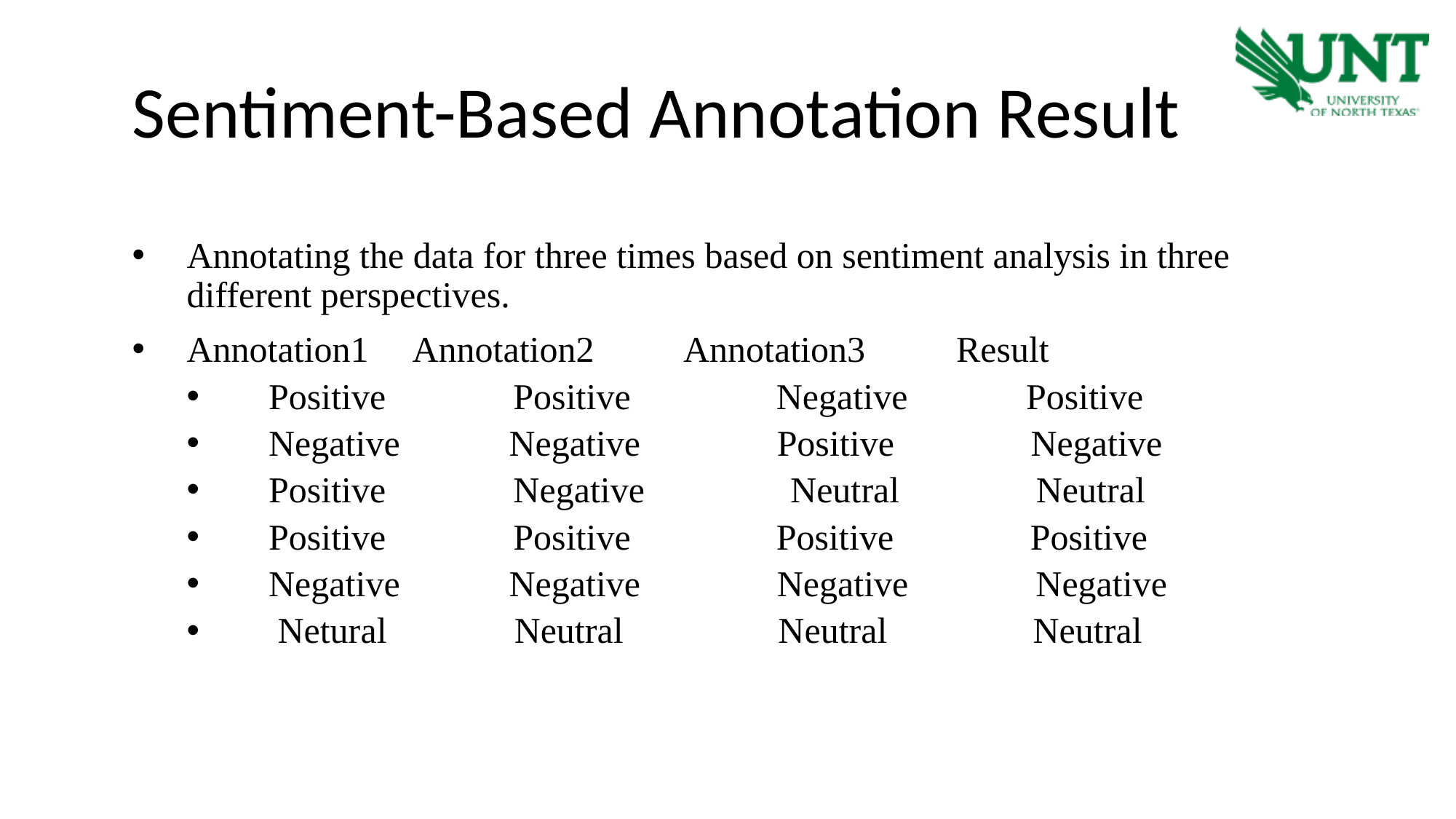

Sentiment-Based Annotation Result
Annotating the data for three times based on sentiment analysis in three different perspectives.
Annotation1     Annotation2          Annotation3          Result
      Positive              Positive                Negative             Positive
      Negative            Negative               Positive               Negative
      Positive              Negative                Neutral               Neutral
      Positive              Positive                Positive               Positive
      Negative            Negative               Negative              Negative
       Netural              Neutral                 Neutral                Neutral